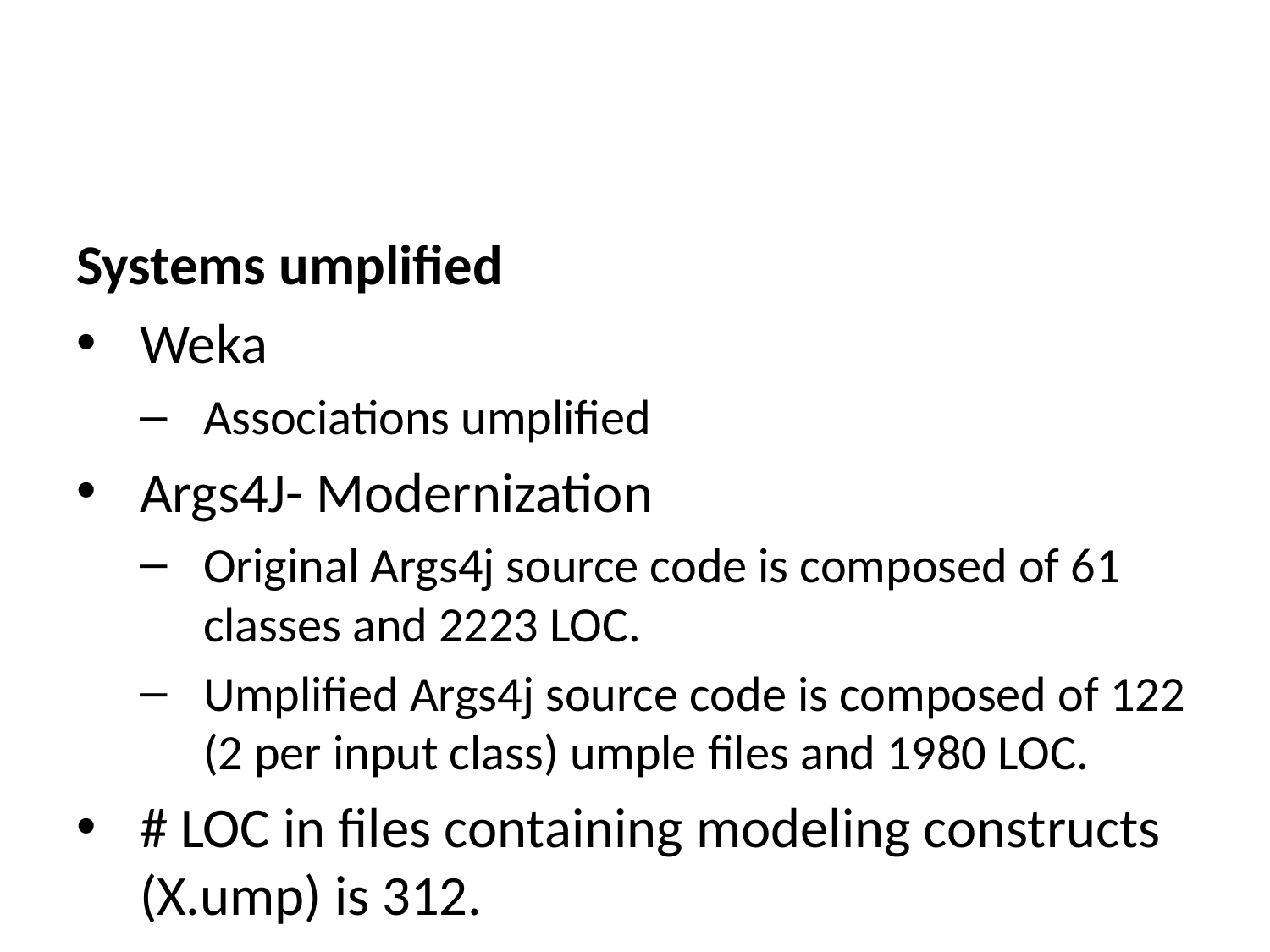

Systems umplified
Weka
Associations umplified
Args4J- Modernization
Original Args4j source code is composed of 61 classes and 2223 LOC.
Umplified Args4j source code is composed of 122 (2 per input class) umple files and 1980 LOC.
# LOC in files containing modeling constructs (X.ump) is 312.
# LOC in files with algorithmic/logic code (X code.ump) is 1668.
The developer must then translate 1518 lines of code rather than 2223 lines of code.